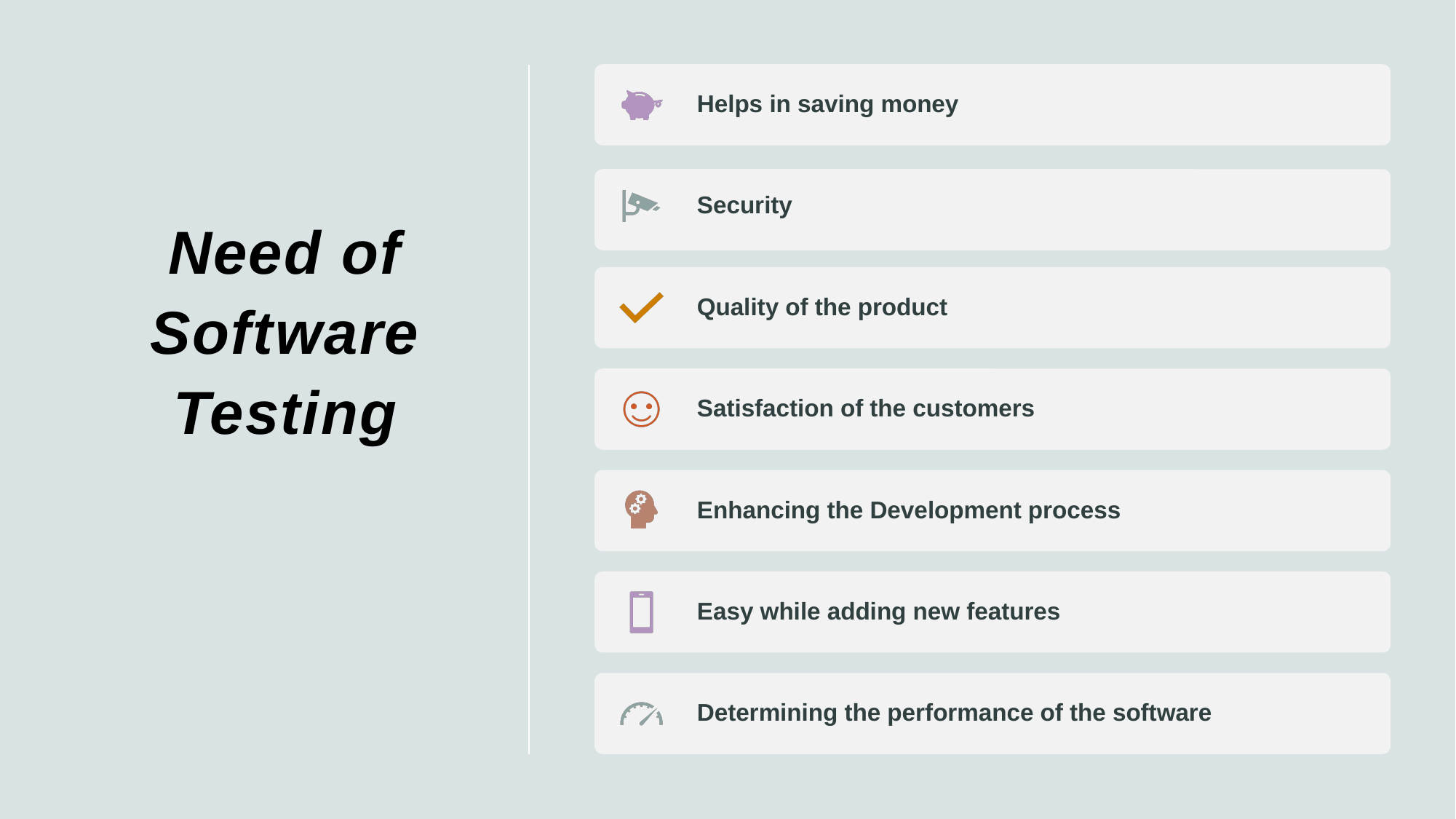

Helps in saving money
Security
Quality of the product
Satisfaction of the customers
Enhancing the Development process
Easy while adding new features
Determining the performance of the software
# Need of Software Testing